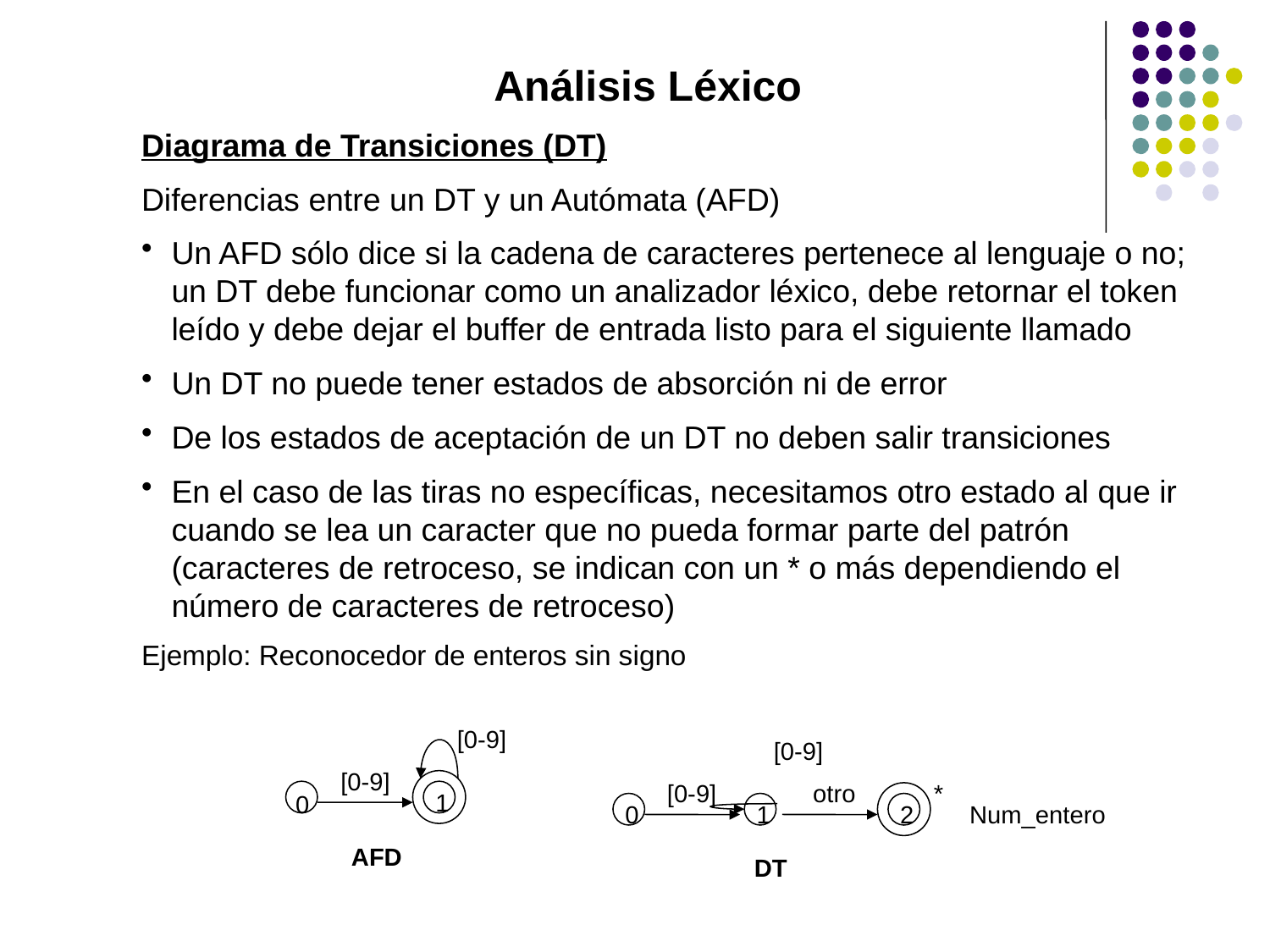

Análisis Léxico
Diagrama de Transiciones (DT)
Diferencias entre un DT y un Autómata (AFD)
Un AFD sólo dice si la cadena de caracteres pertenece al lenguaje o no; un DT debe funcionar como un analizador léxico, debe retornar el token leído y debe dejar el buffer de entrada listo para el siguiente llamado
Un DT no puede tener estados de absorción ni de error
De los estados de aceptación de un DT no deben salir transiciones
En el caso de las tiras no específicas, necesitamos otro estado al que ir cuando se lea un caracter que no pueda formar parte del patrón (caracteres de retroceso, se indican con un * o más dependiendo el número de caracteres de retroceso)
Ejemplo: Reconocedor de enteros sin signo
[0-9]
[0-9]
[0-9]

[0-9]
otro
*

1

0

0

1

2

Num_entero

AFD
DT